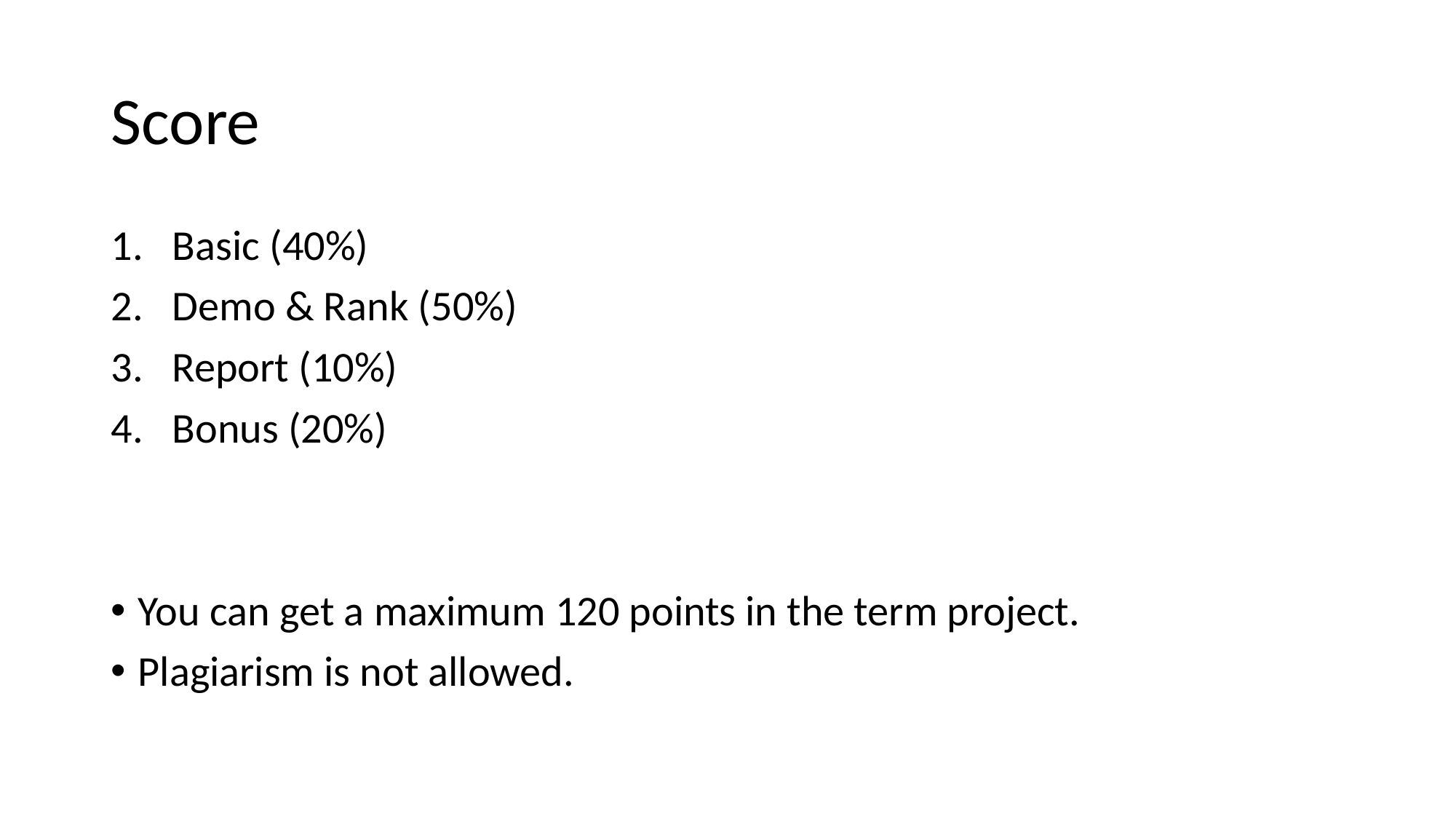

# Score
Basic (40%)
Demo & Rank (50%)
Report (10%)
Bonus (20%)

You can get a maximum 120 points in the term project.
Plagiarism is not allowed.